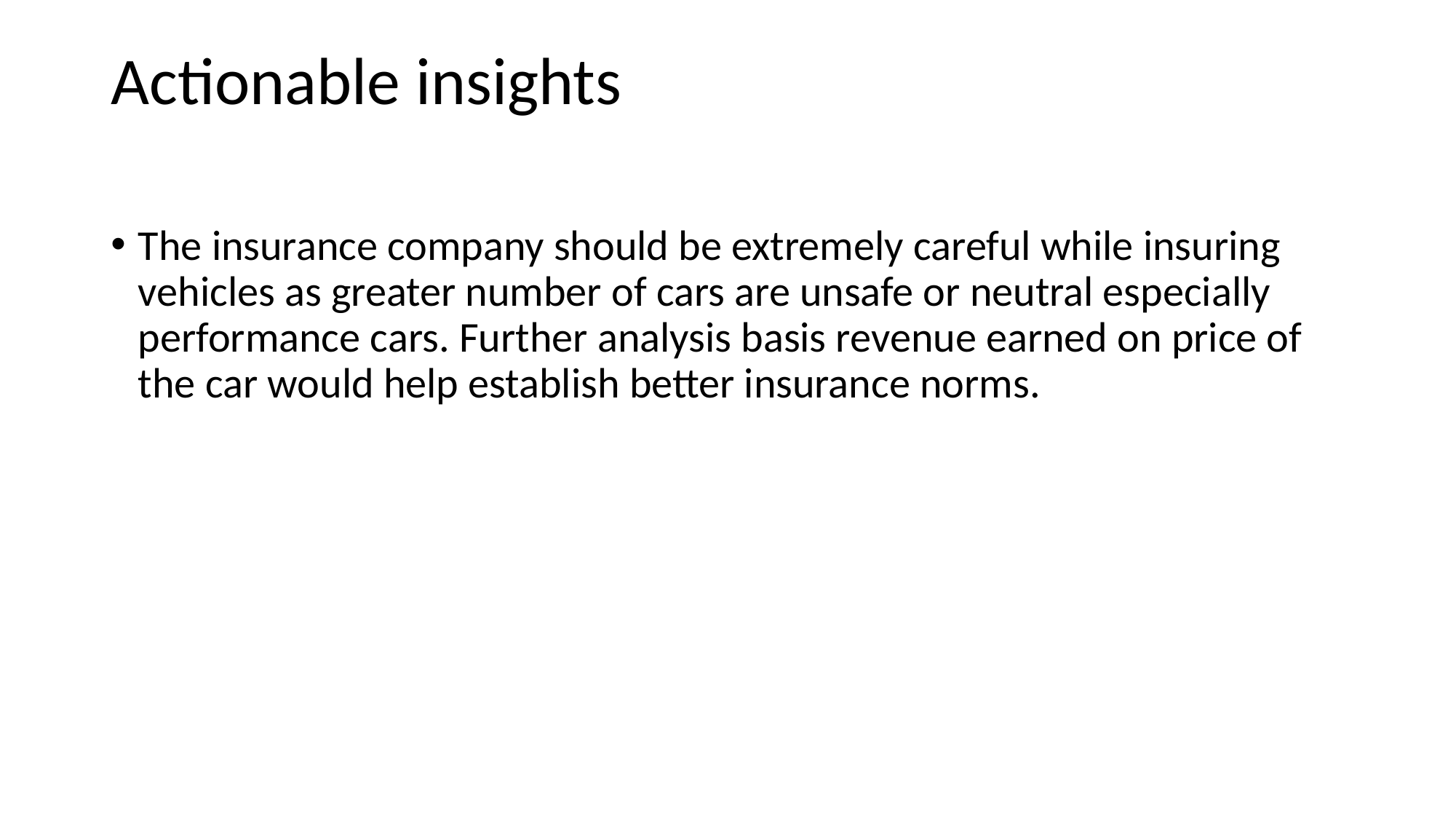

# Actionable insights
The insurance company should be extremely careful while insuring vehicles as greater number of cars are unsafe or neutral especially performance cars. Further analysis basis revenue earned on price of the car would help establish better insurance norms.